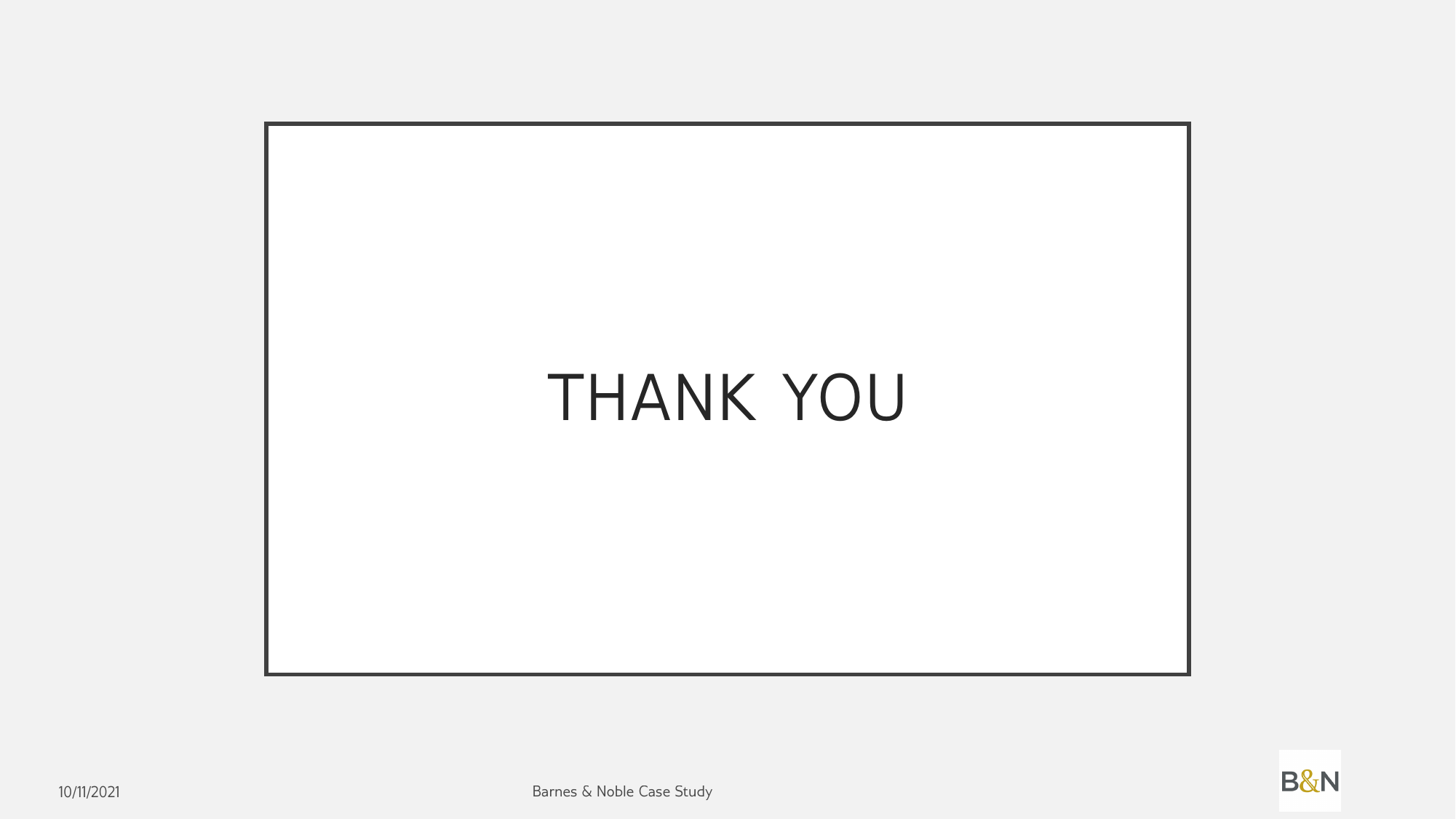

# THANK YOU
10/11/2021
Barnes & Noble Case Study